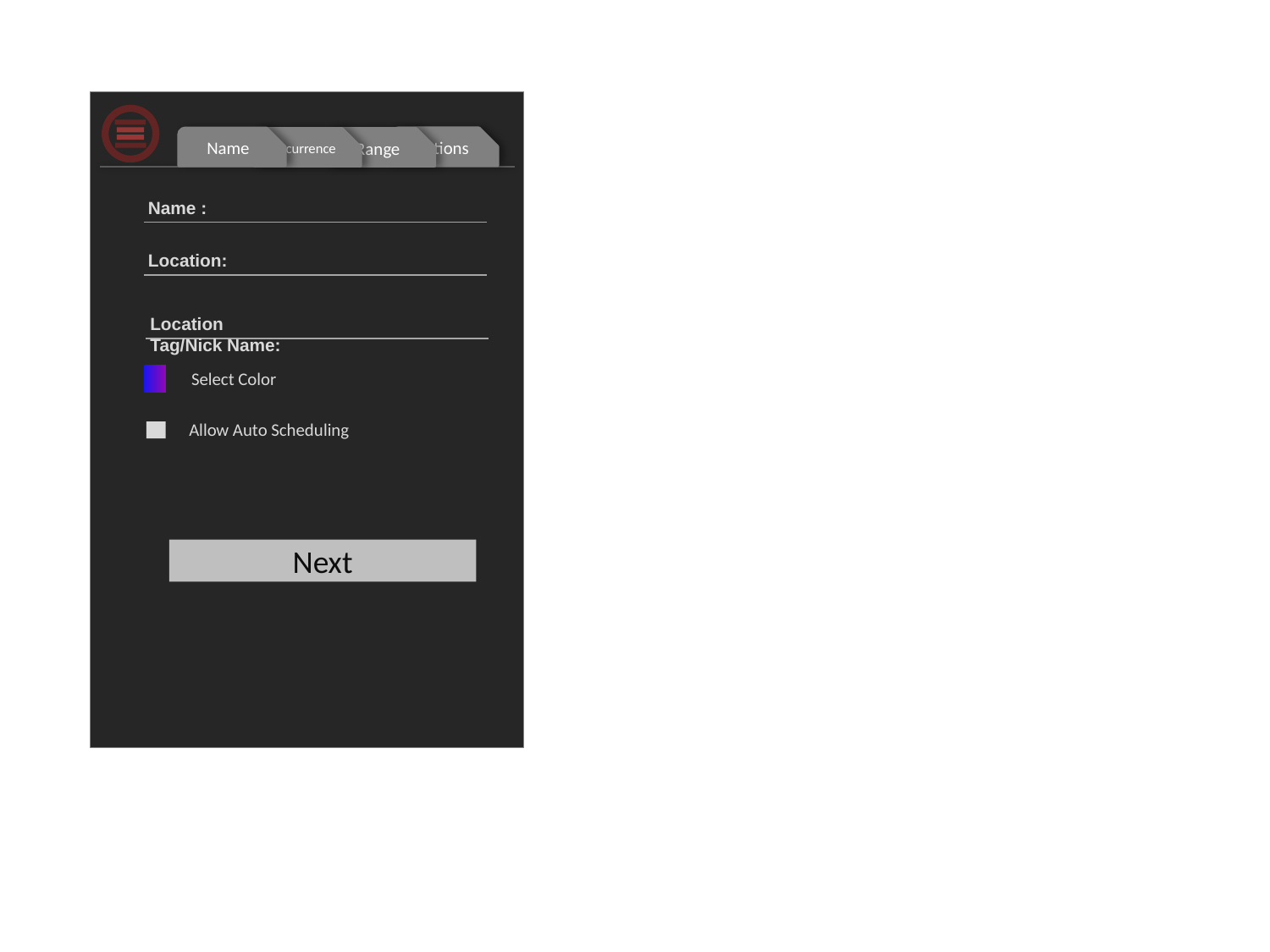

Options
Name
Recurrence
Range
Name :
Location:
Location Tag/Nick Name:
Select Color

Allow Auto Scheduling

Next